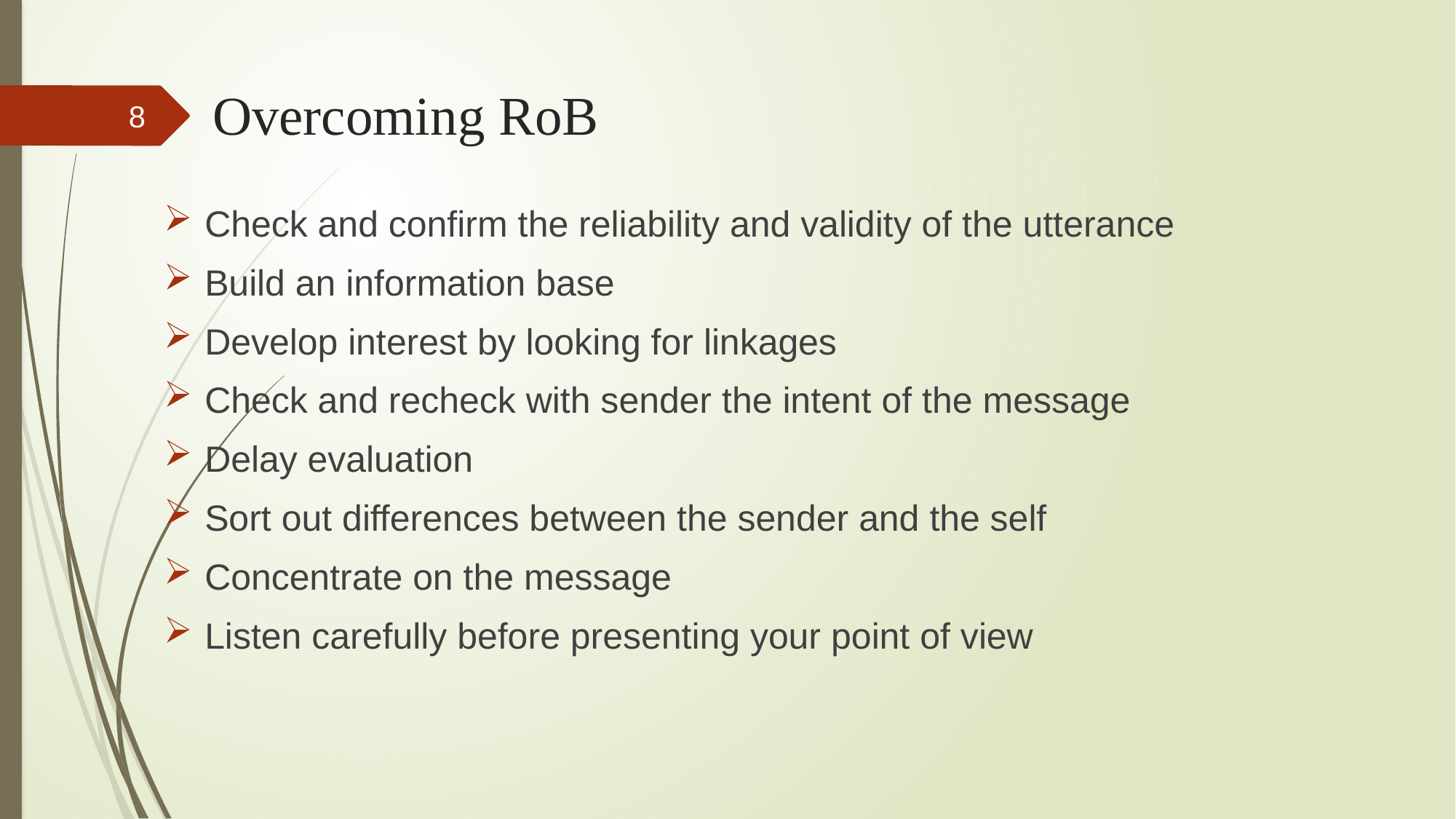

# Overcoming RoB
8
Check and confirm the reliability and validity of the utterance
Build an information base
Develop interest by looking for linkages
Check and recheck with sender the intent of the message
Delay evaluation
Sort out differences between the sender and the self
Concentrate on the message
Listen carefully before presenting your point of view